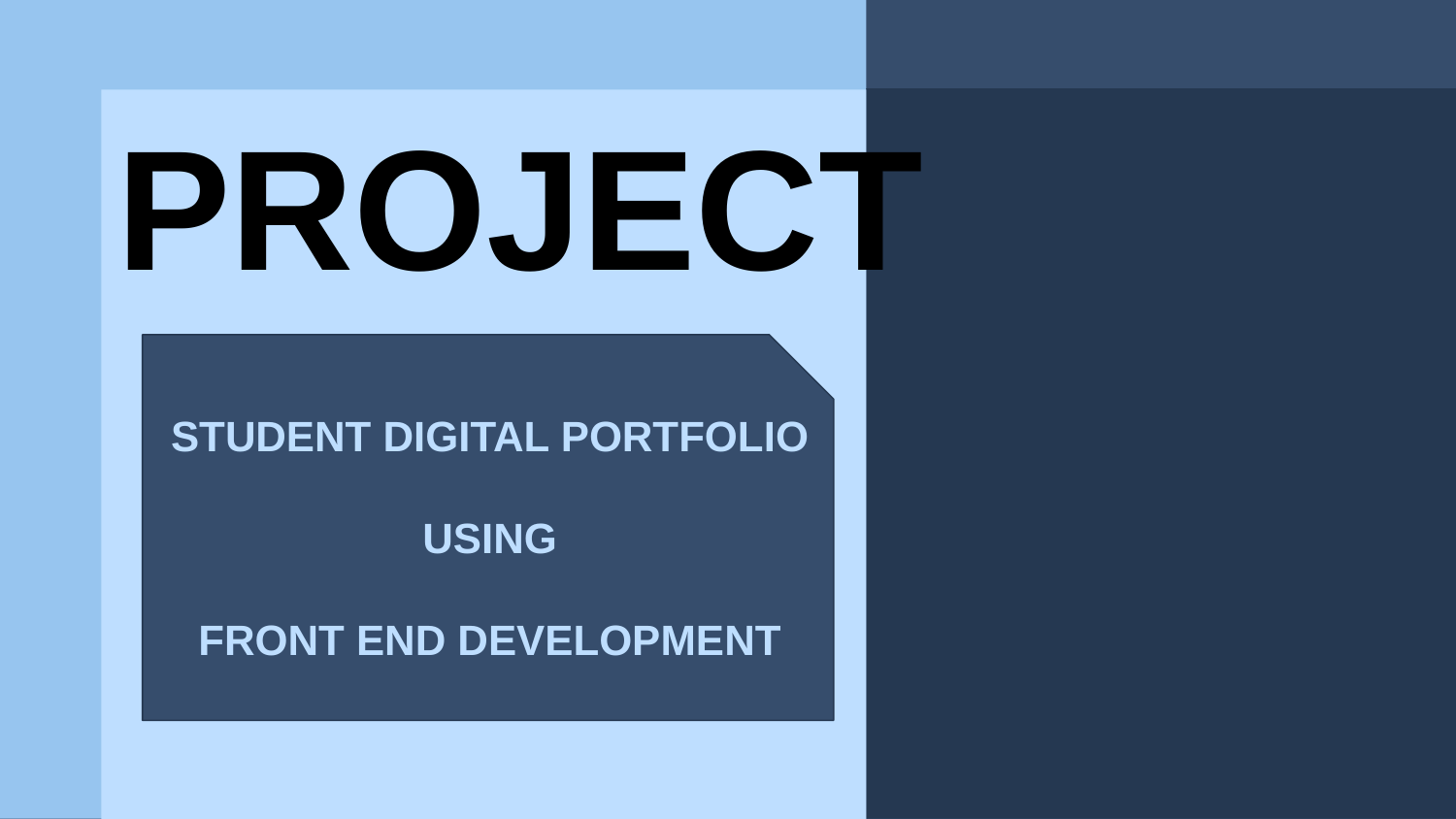

# PROJECT TITLE

STUDENT DIGITAL PORTFOLIO

USING

FRONT END DEVELOPMENT